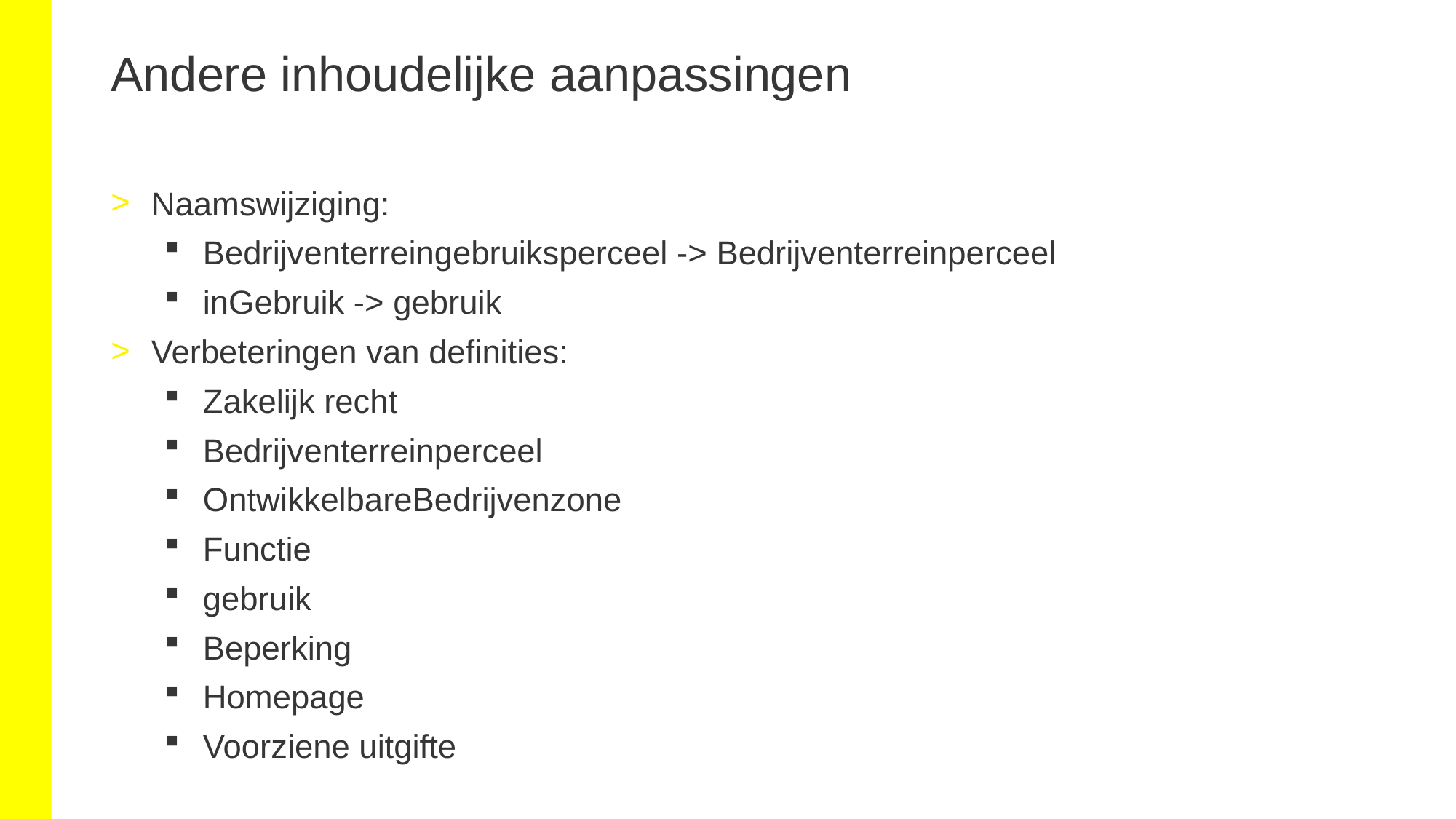

# Andere inhoudelijke aanpassingen
Naamswijziging:
Bedrijventerreingebruiksperceel -> Bedrijventerreinperceel
inGebruik -> gebruik
Verbeteringen van definities:
Zakelijk recht
Bedrijventerreinperceel
OntwikkelbareBedrijvenzone
Functie
gebruik
Beperking
Homepage
Voorziene uitgifte